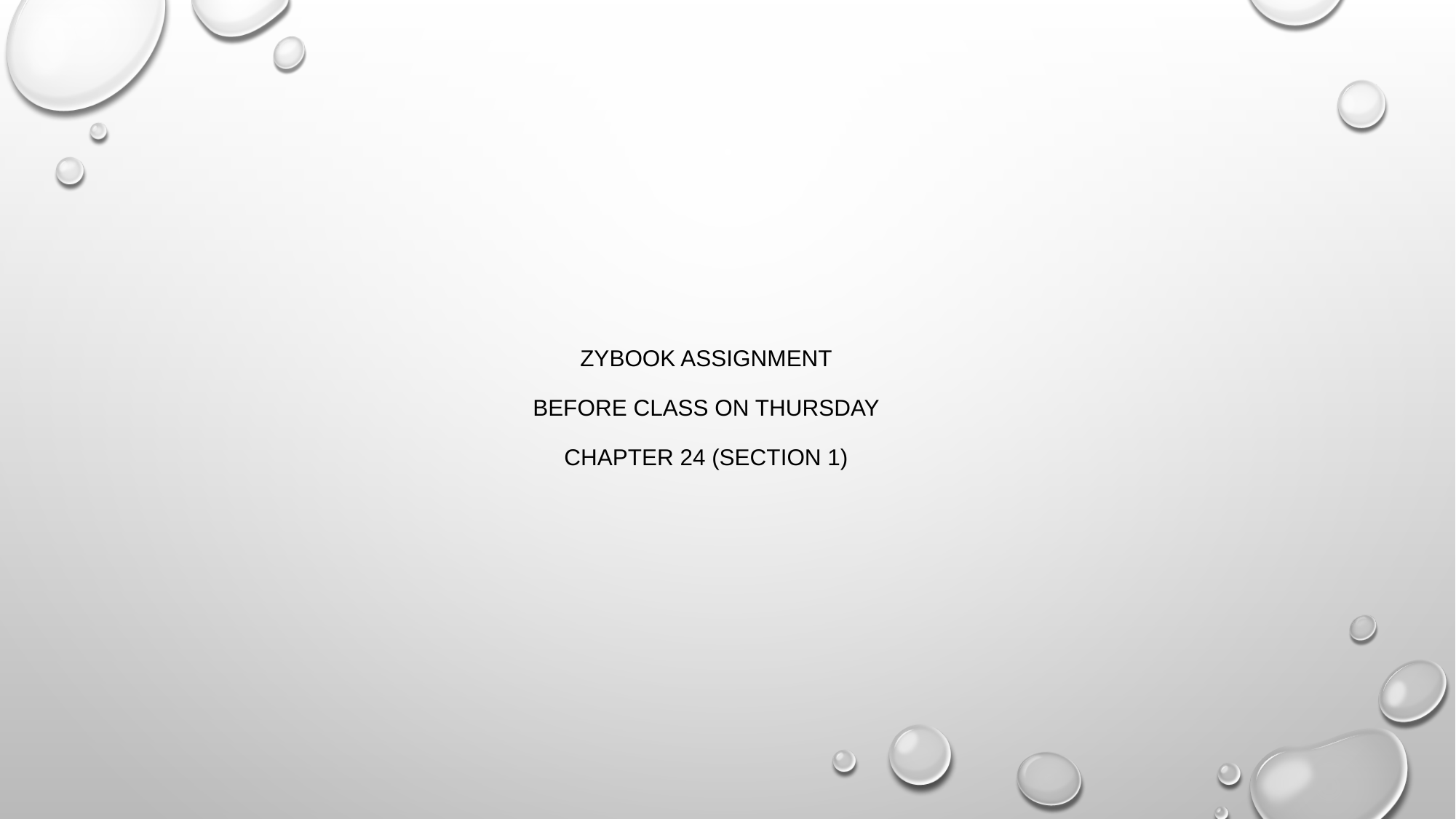

# Zybook assignment before class on Thursday chapter 24 (section 1)